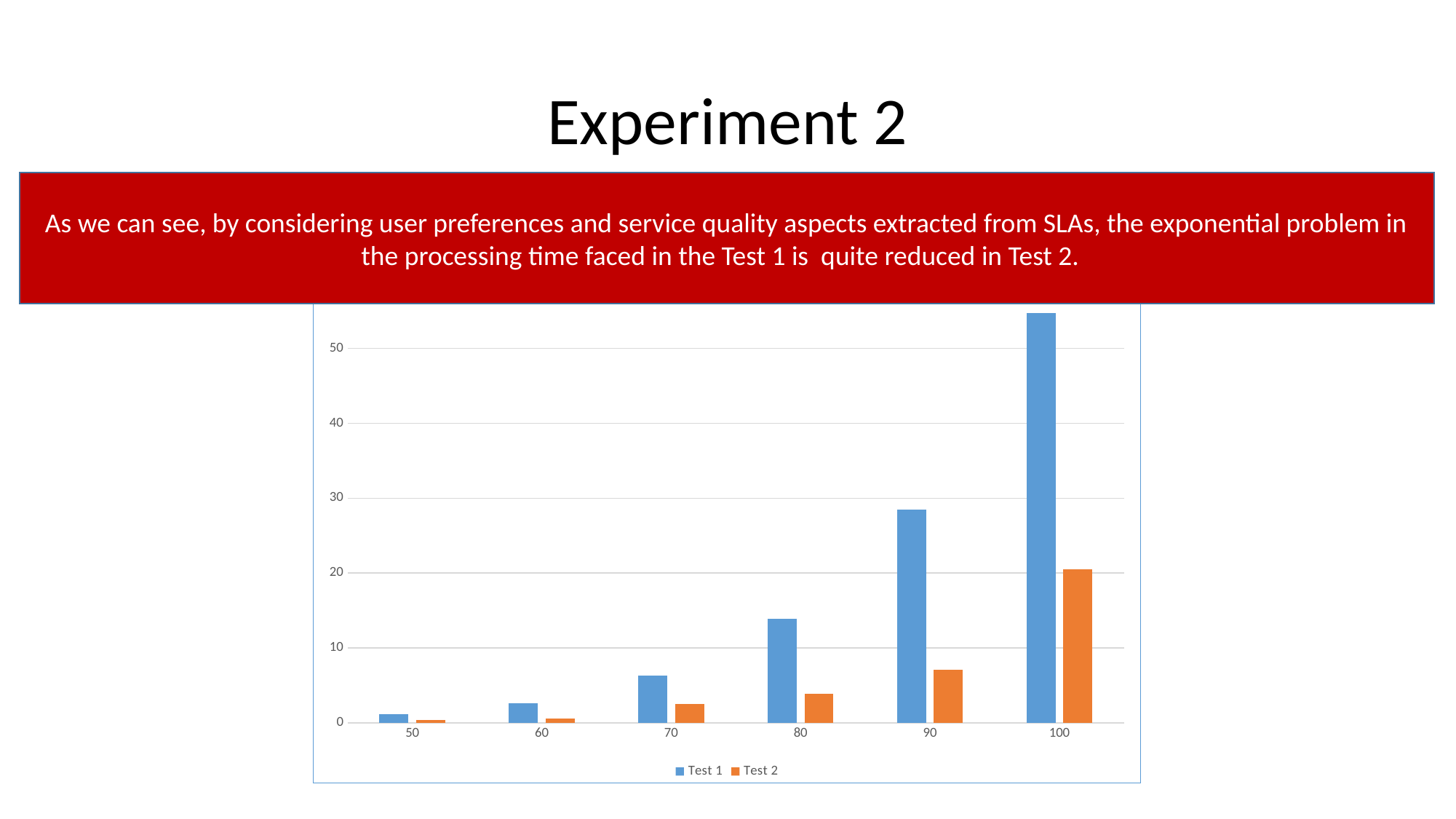

# Experiment 2
As we can see, by considering user preferences and service quality aspects extracted from SLAs, the exponential problem in the processing time faced in the Test 1 is  quite reduced in Test 2.

### Chart: Experiment 2

| Category | Test 1 | Test 2 |
|---|---|---|
| 50 | 1.2012077 | 0.4056026 |
| 60 | 2.6364169 | 0.624004 |
| 70 | 6.2868403 | 2.5428163 |
| 80 | 13.884089 | 3.8532247 |
| 90 | 28.5013827 | 7.0980455 |
| 100 | 54.6783505 | 20.4829313 |